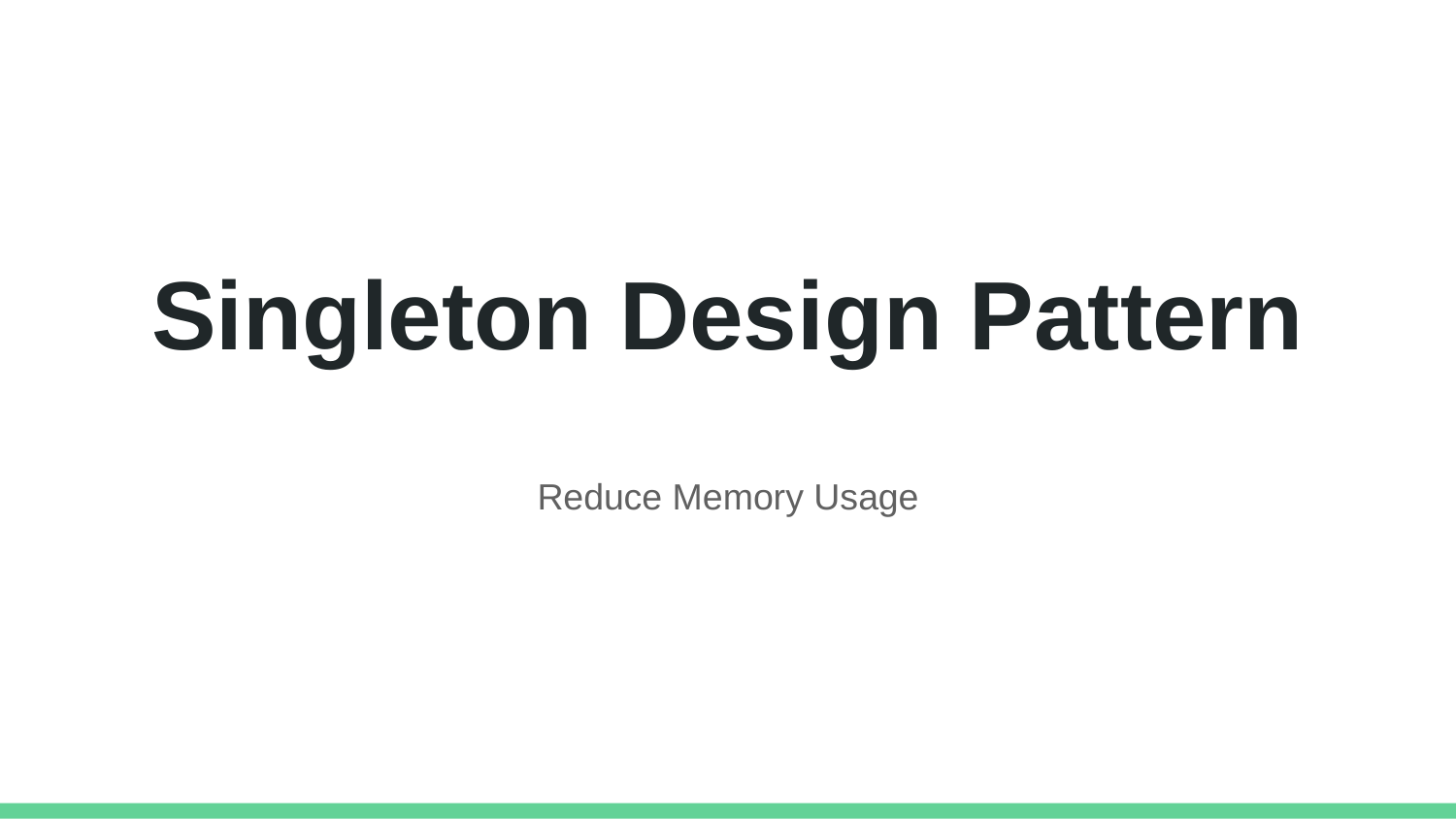

# Singleton Design Pattern
Reduce Memory Usage